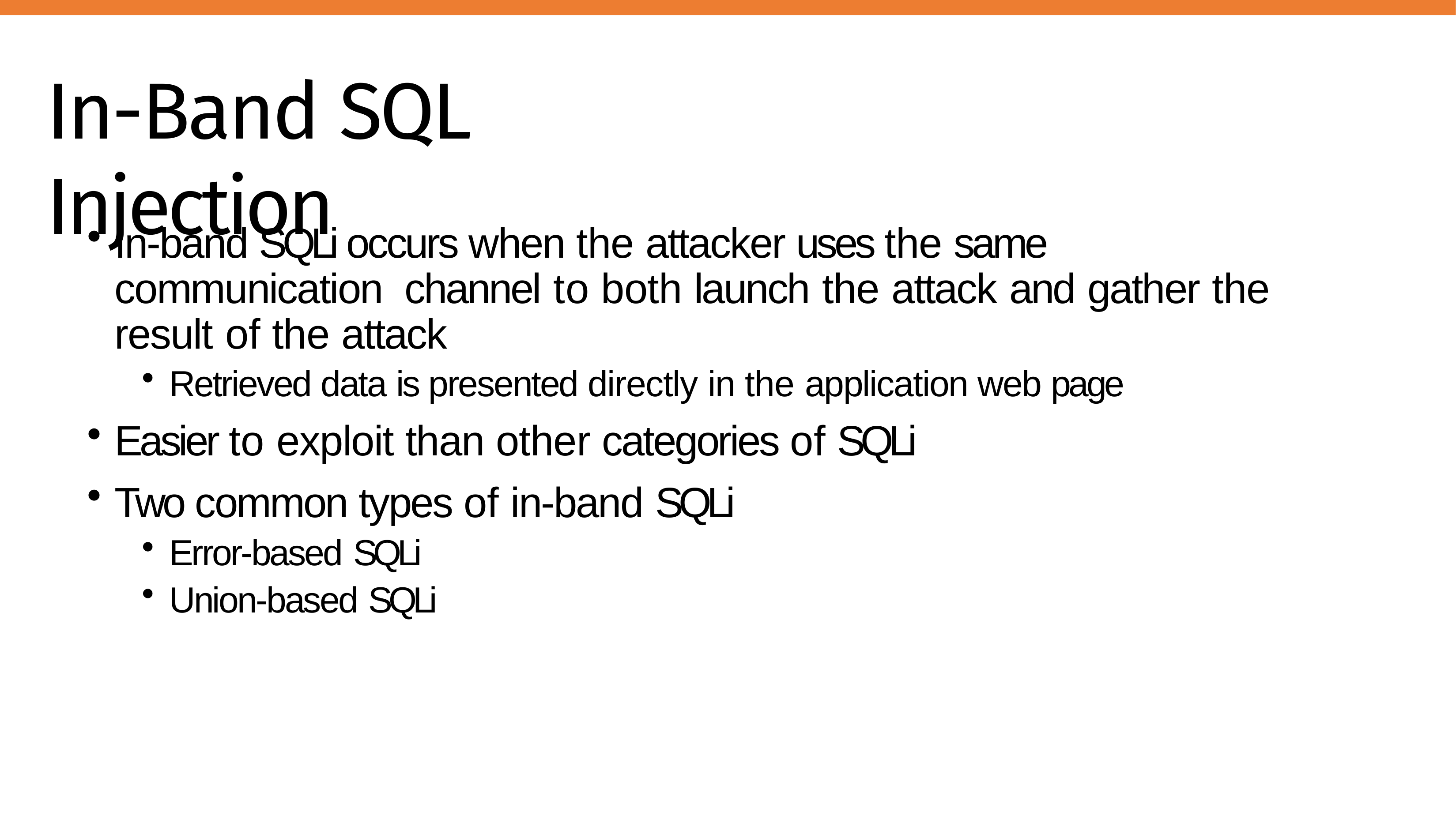

# In-Band SQL Injection
In-band SQLi occurs when the attacker uses the same communication  channel to both launch the attack and gather the result of the attack
Retrieved data is presented directly in the application web page
Easier to exploit than other categories of SQLi
Two common types of in-band SQLi
Error-based SQLi
Union-based SQLi